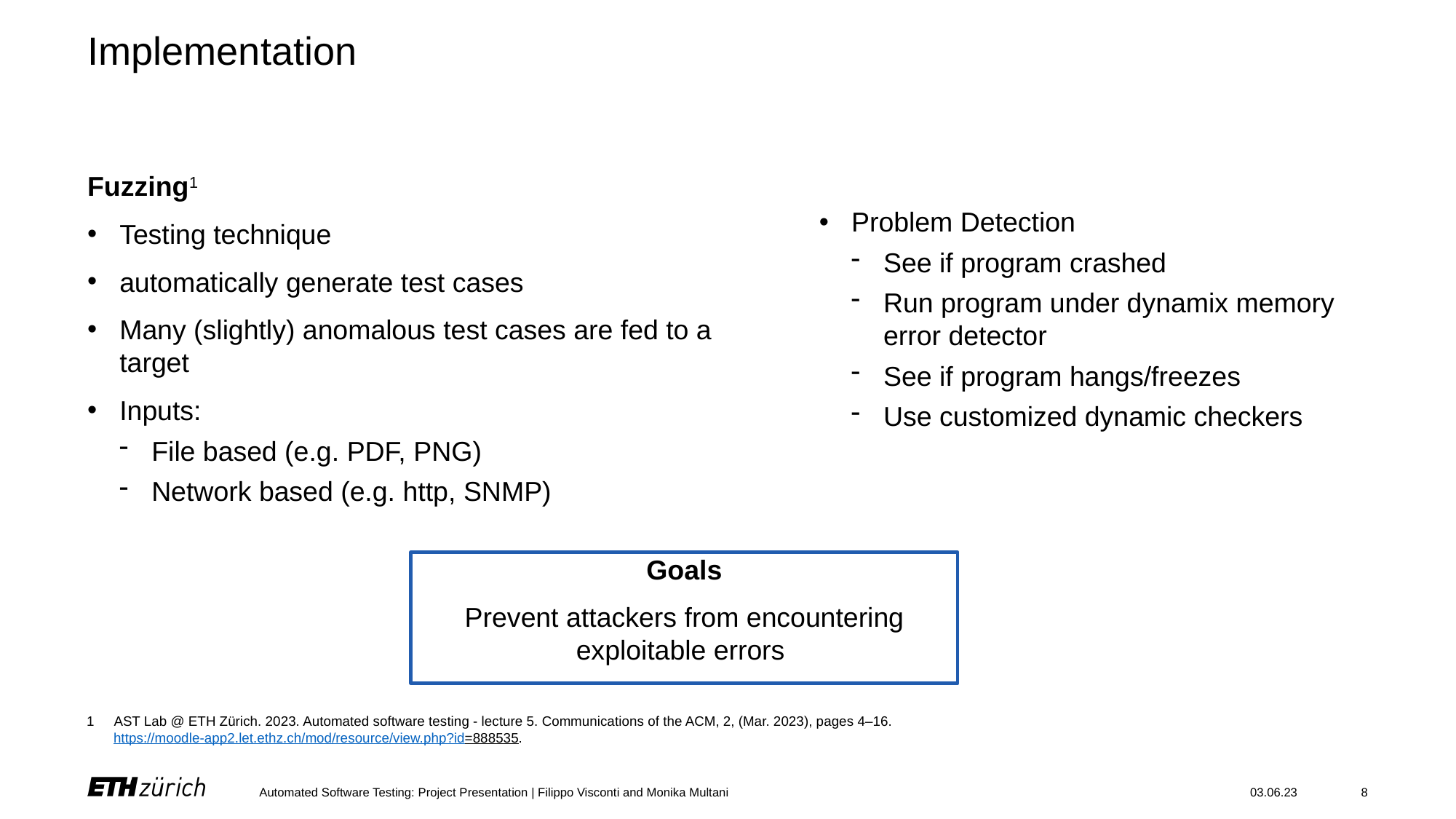

# Implementation
Fuzzing1
Testing technique
automatically generate test cases
Many (slightly) anomalous test cases are fed to a target
Inputs:
File based (e.g. PDF, PNG)
Network based (e.g. http, SNMP)

Problem Detection
See if program crashed
Run program under dynamix memory error detector
See if program hangs/freezes
Use customized dynamic checkers

Goals
Prevent attackers from encountering exploitable errors

AST Lab @ ETH Zürich. 2023. Automated software testing - lecture 5. Communications of the ACM, 2, (Mar. 2023), pages 4–16.
       https://moodle-app2.let.ethz.ch/mod/resource/view.php?id=888535.

Automated Software Testing: Project Presentation | Filippo Visconti and Monika Multani
03.06.23
8